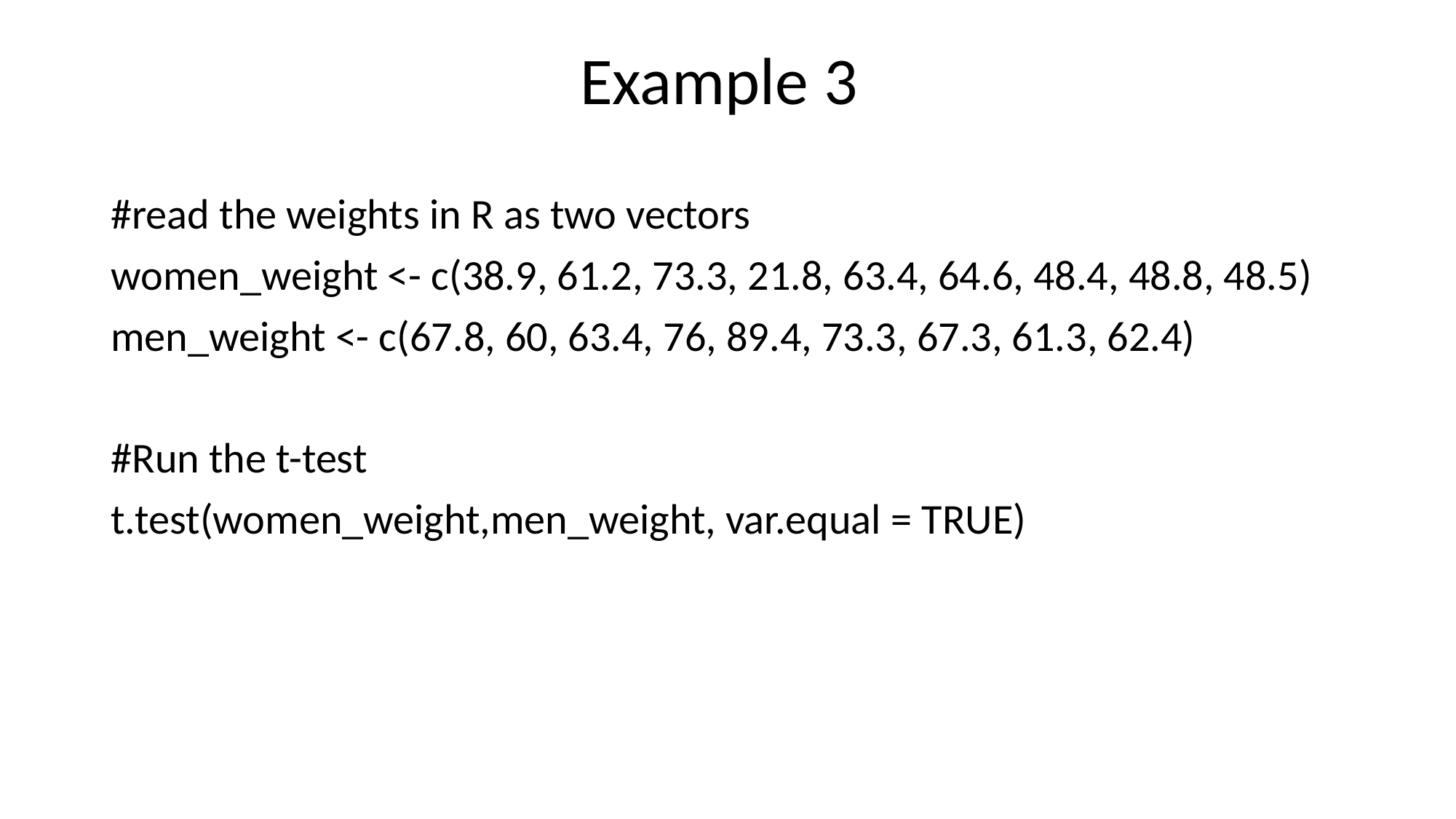

# Example 3
#read the weights in R as two vectors
women_weight <- c(38.9, 61.2, 73.3, 21.8, 63.4, 64.6, 48.4, 48.8, 48.5)
men_weight <- c(67.8, 60, 63.4, 76, 89.4, 73.3, 67.3, 61.3, 62.4)

#Run the t-test
t.test(women_weight,men_weight, var.equal = TRUE)